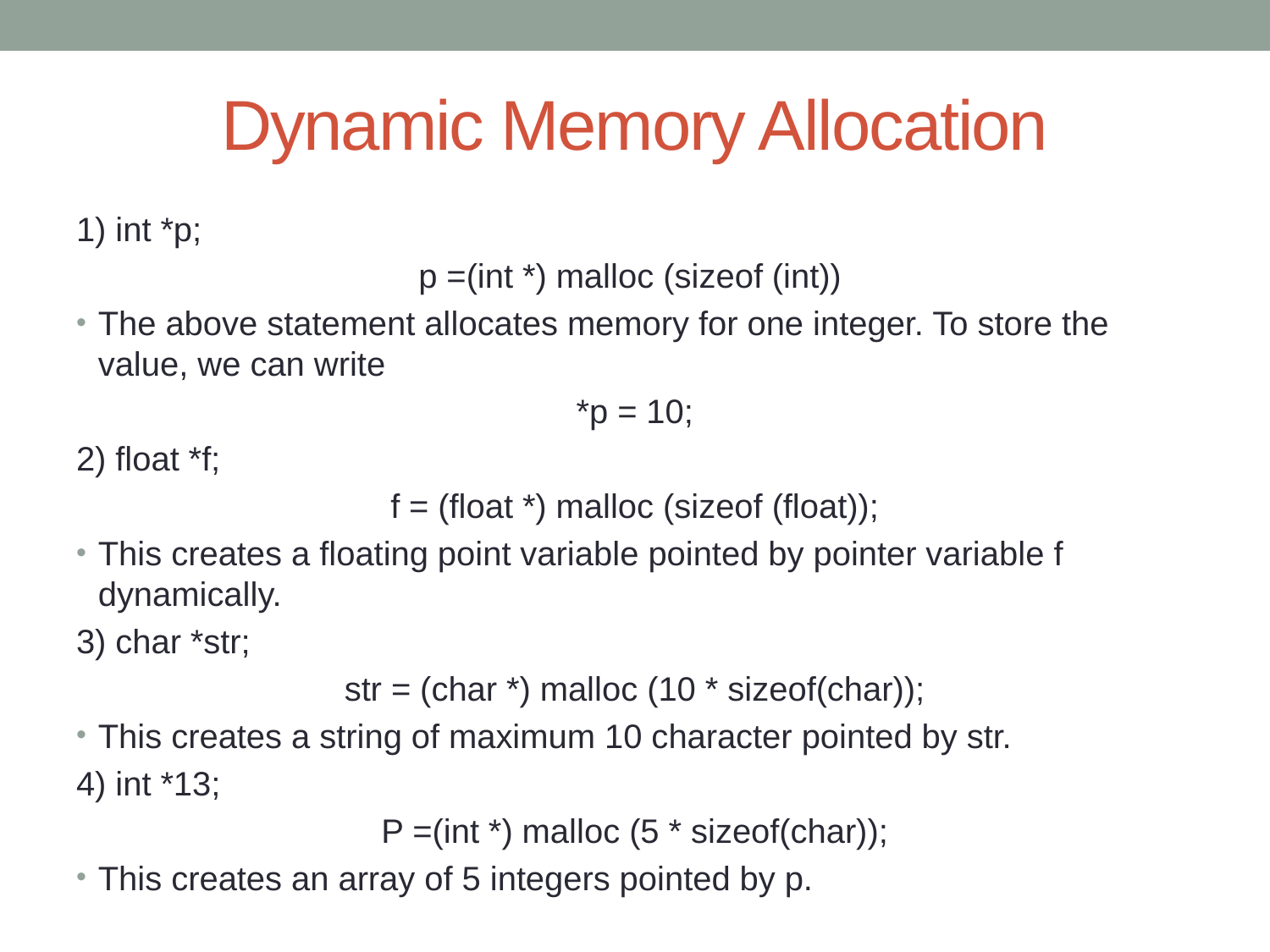

# Dynamic Memory Allocation
1) int *p;
p =(int *) malloc (sizeof (int))
The above statement allocates memory for one integer. To store the value, we can write
*p = 10;
2) float *f;
f = (float *) malloc (sizeof (float));
This creates a floating point variable pointed by pointer variable f dynamically.
3) char *str;
str = (char *) malloc (10 * sizeof(char));
This creates a string of maximum 10 character pointed by str.
4) int *13;
P =(int *) malloc (5 * sizeof(char));
This creates an array of 5 integers pointed by p.